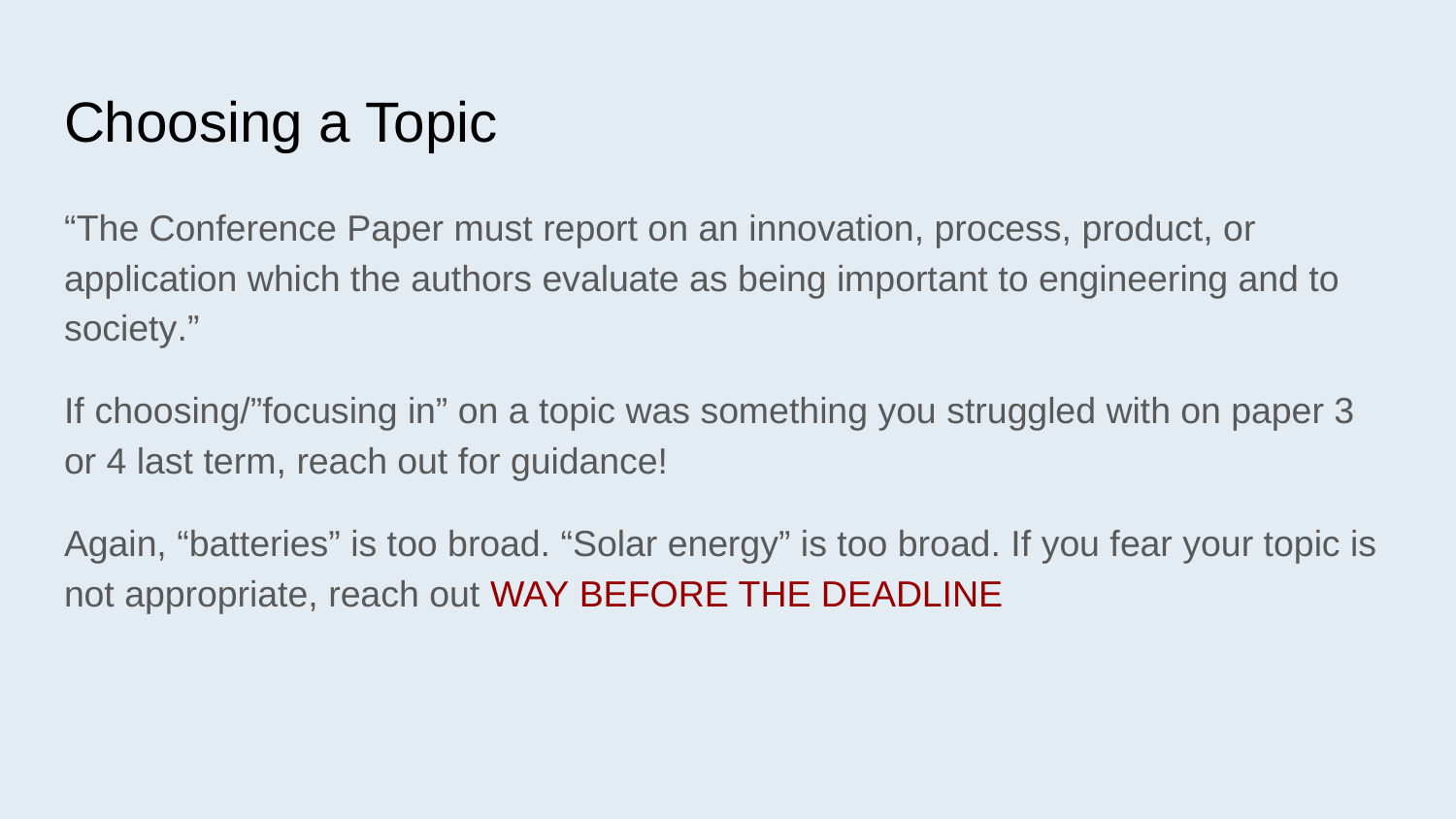

# Choosing a Topic
“The Conference Paper must report on an innovation, process, product, or application which the authors evaluate as being important to engineering and to society.”
If choosing/”focusing in” on a topic was something you struggled with on paper 3 or 4 last term, reach out for guidance!
Again, “batteries” is too broad. “Solar energy” is too broad. If you fear your topic is not appropriate, reach out WAY BEFORE THE DEADLINE